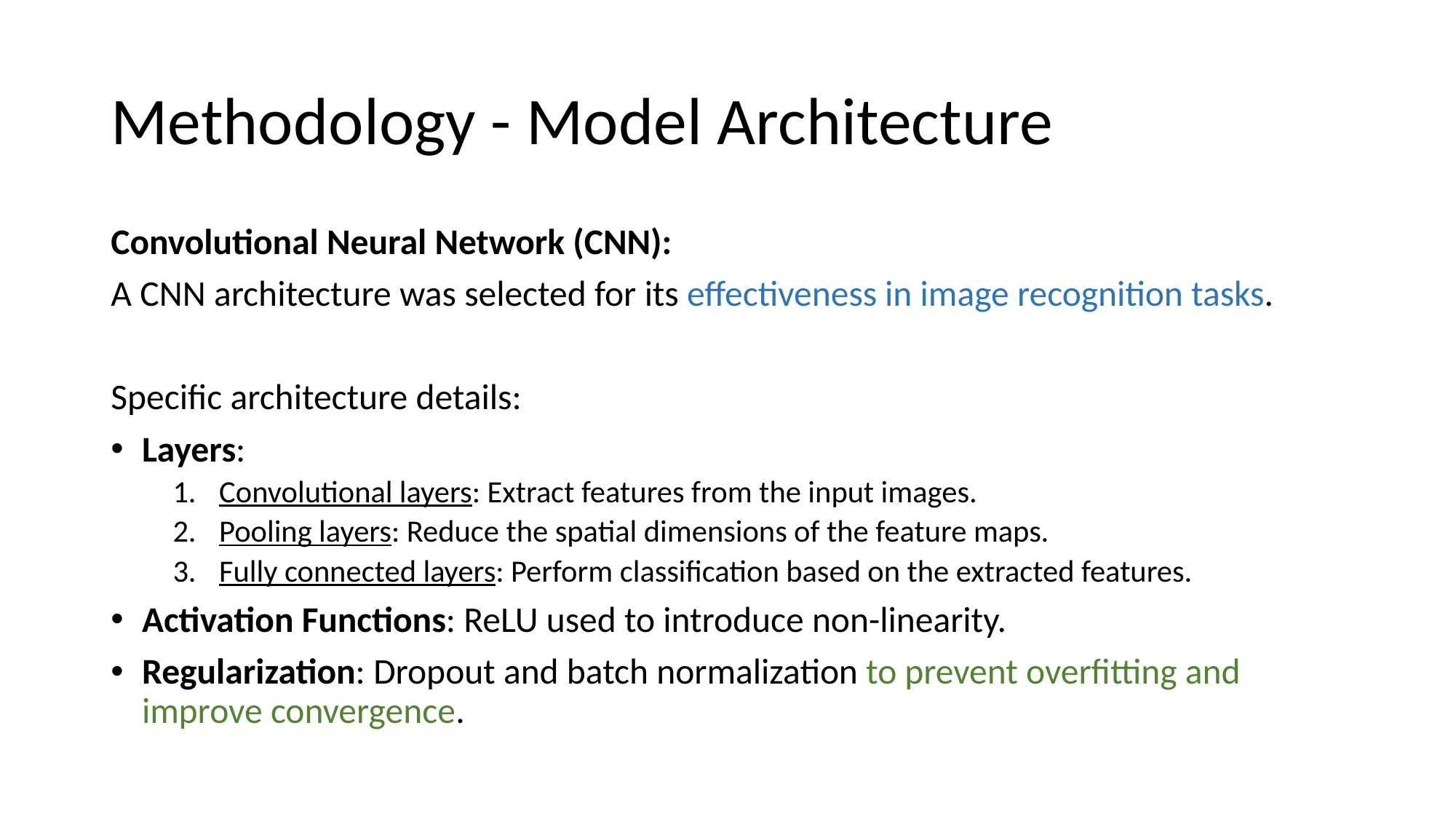

# Methodology - Model Architecture
Convolutional Neural Network (CNN):
A CNN architecture was selected for its effectiveness in image recognition tasks.

Specific architecture details:
Layers:
Convolutional layers: Extract features from the input images.
Pooling layers: Reduce the spatial dimensions of the feature maps.
Fully connected layers: Perform classification based on the extracted features.
Activation Functions: ReLU used to introduce non-linearity.
Regularization: Dropout and batch normalization to prevent overfitting and improve convergence.